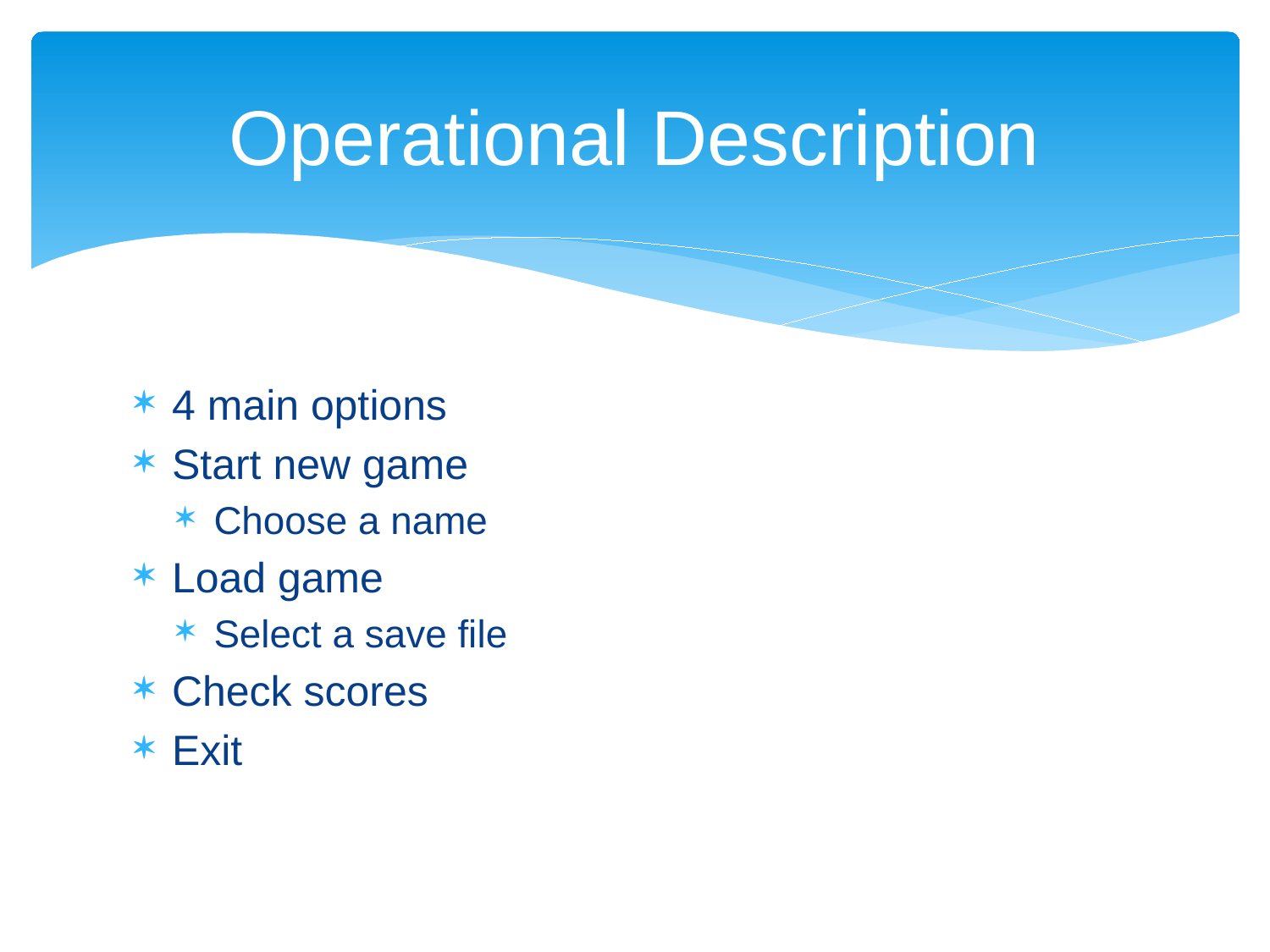

# Operational Description
4 main options
Start new game
Choose a name
Load game
Select a save file
Check scores
Exit